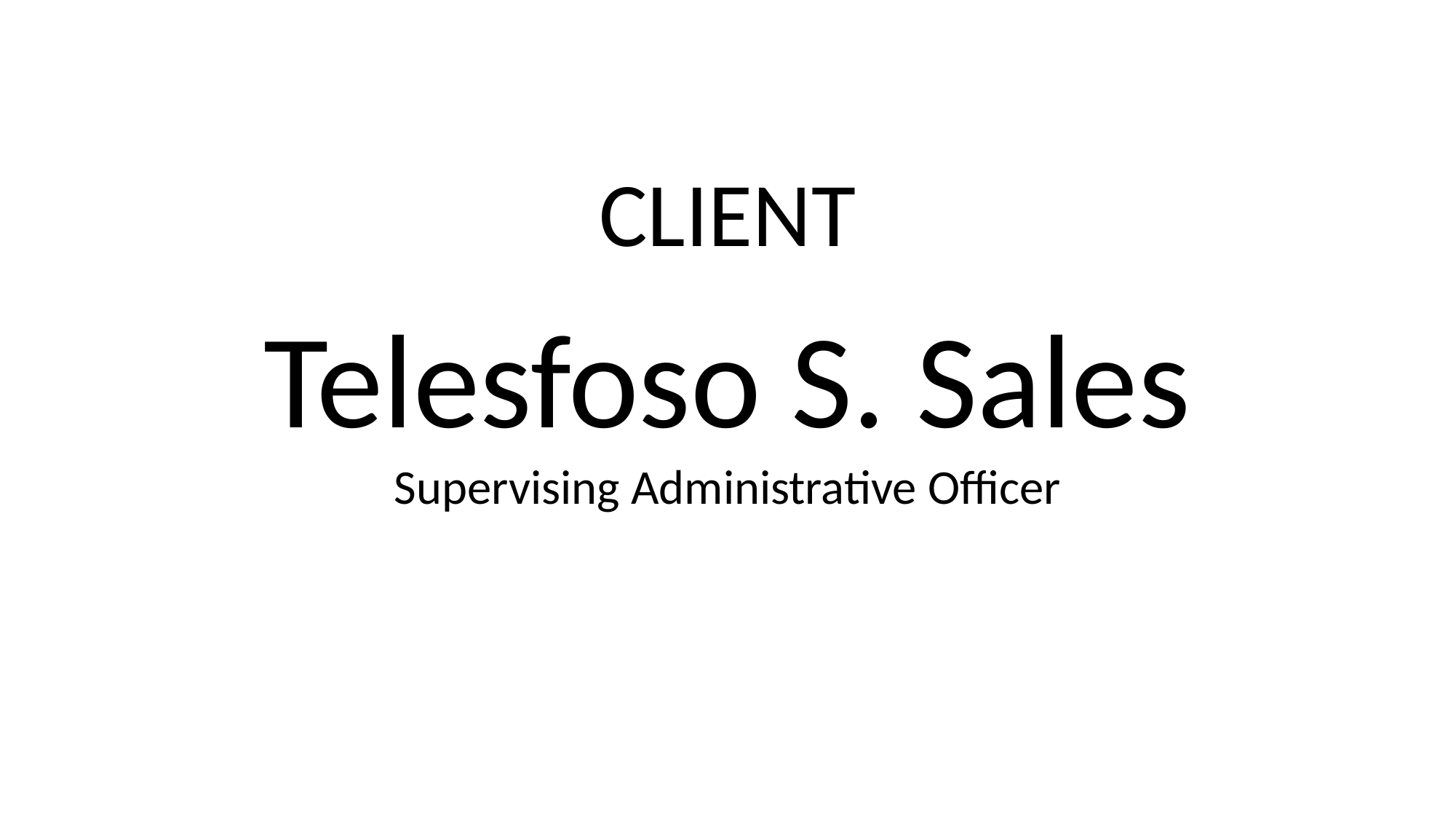

# CLIENT
Telesfoso S. Sales
Supervising Administrative Officer